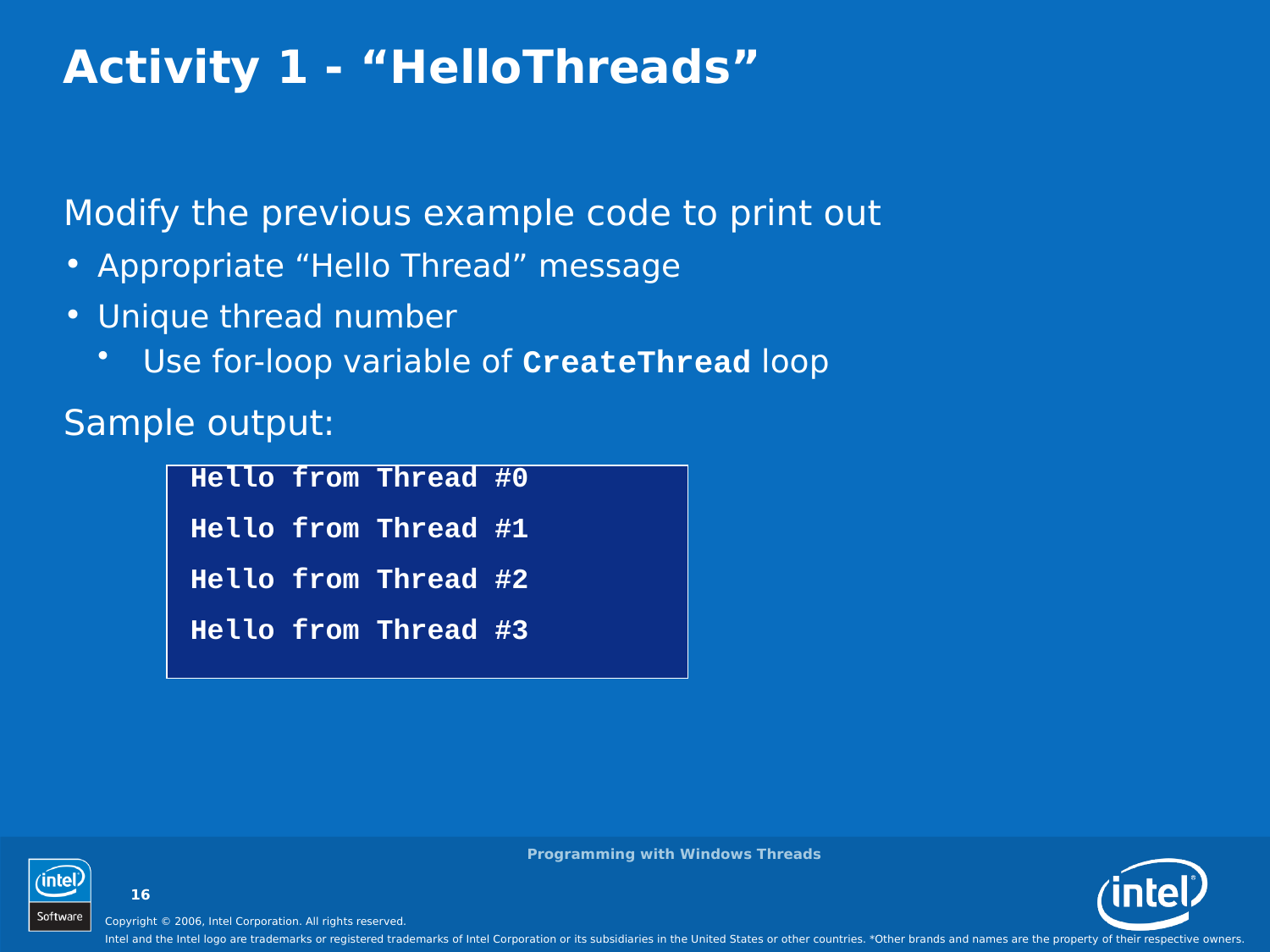

# Activity 1 - “HelloThreads”
Modify the previous example code to print out
Appropriate “Hello Thread” message
Unique thread number
Use for-loop variable of CreateThread loop
Sample output:
	Hello from Thread #0
	Hello from Thread #1
	Hello from Thread #2
	Hello from Thread #3

Programming with Windows Threads
16